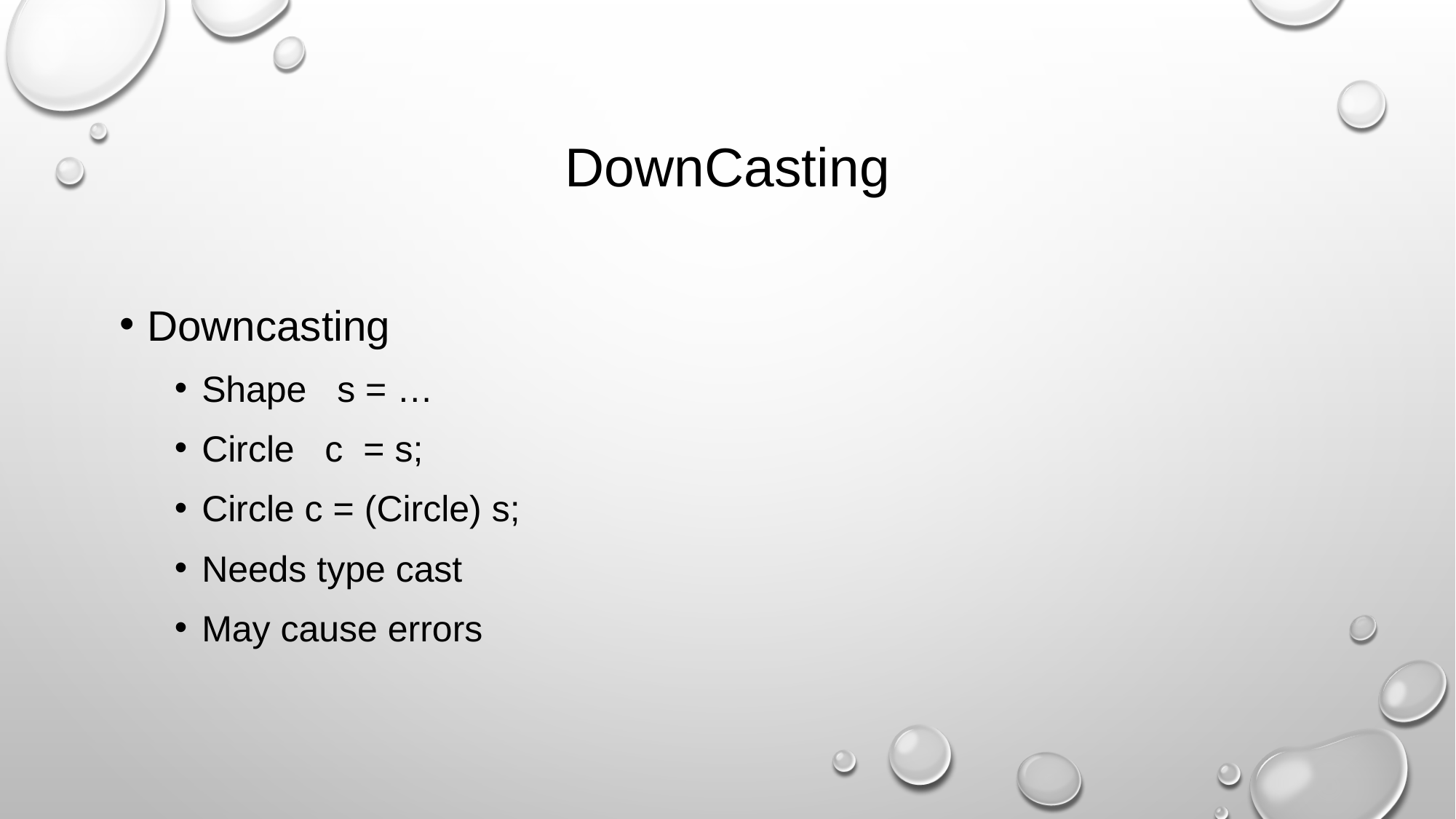

# DownCasting
Downcasting
Shape   s = …
Circle   c  = s;
Circle c = (Circle) s;
Needs type cast
May cause errors